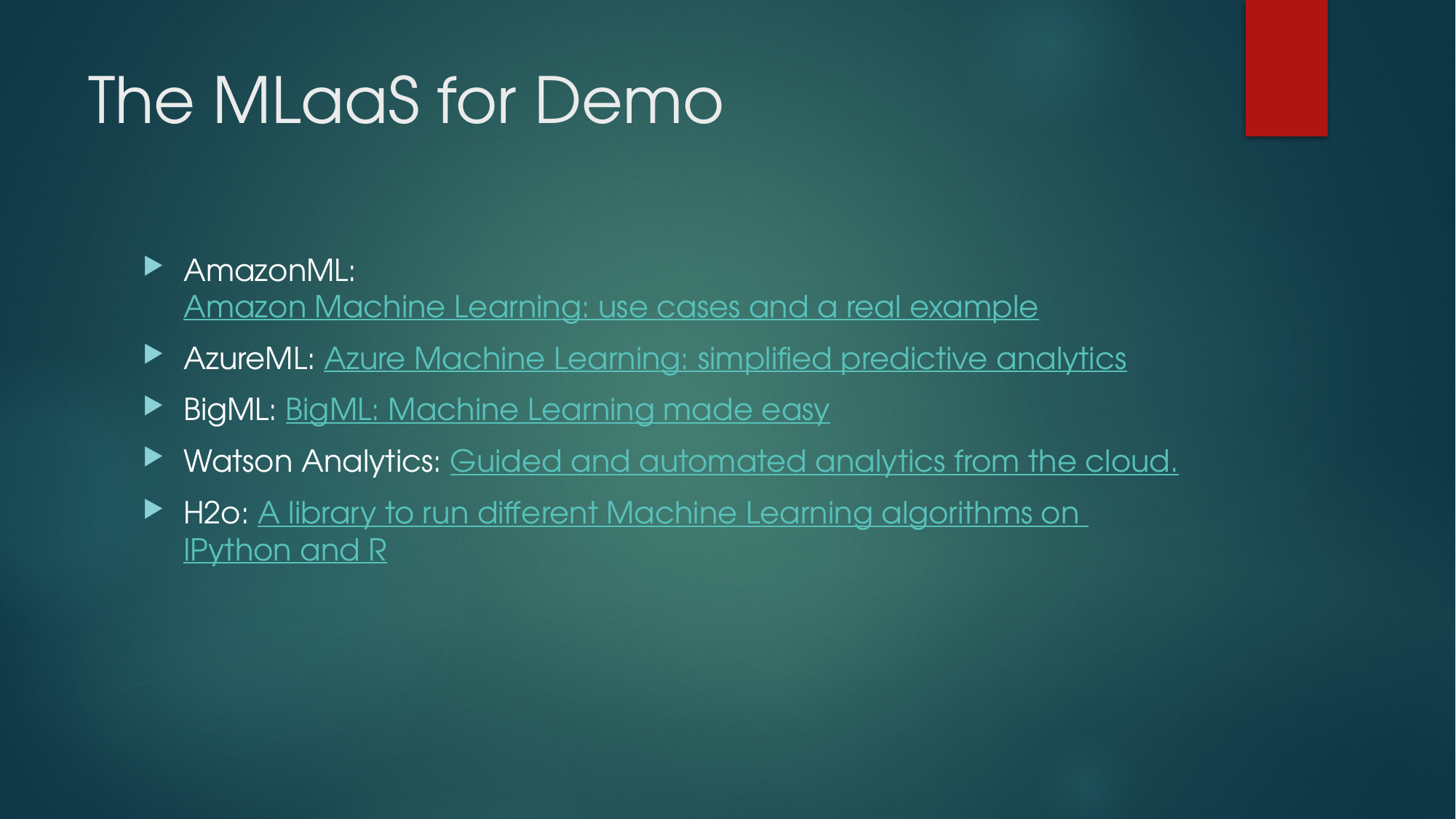

# The MLaaS for Demo
AmazonML: Amazon Machine Learning: use cases and a real example
AzureML: Azure Machine Learning: simplified predictive analytics
BigML: BigML: Machine Learning made easy
Watson Analytics: Guided and automated analytics from the cloud.
H2o: A library to run different Machine Learning algorithms on IPython and R